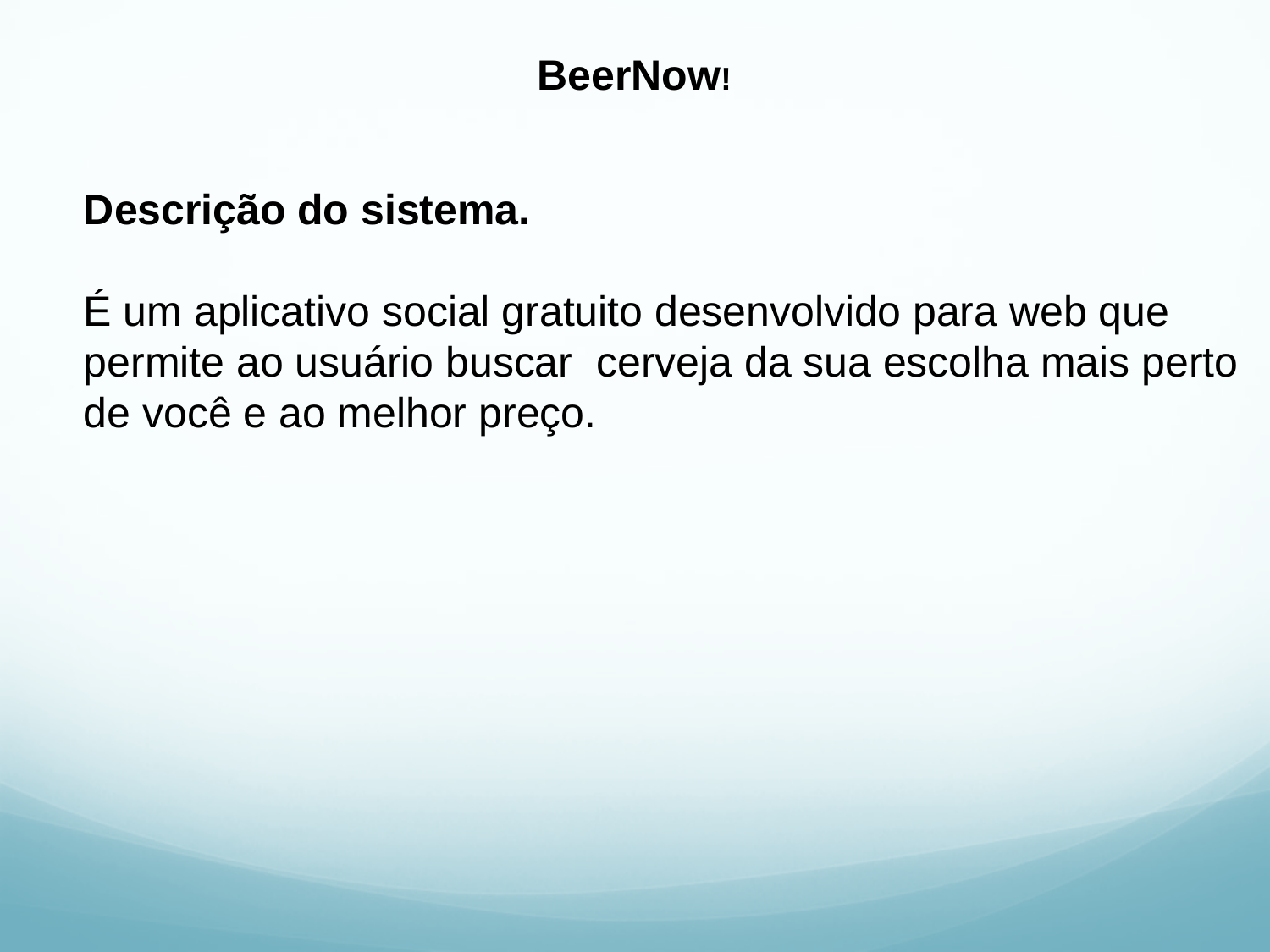

BeerNow!
Descrição do sistema.

É um aplicativo social gratuito desenvolvido para web que
permite ao usuário buscar  cerveja da sua escolha mais perto
de você e ao melhor preço.